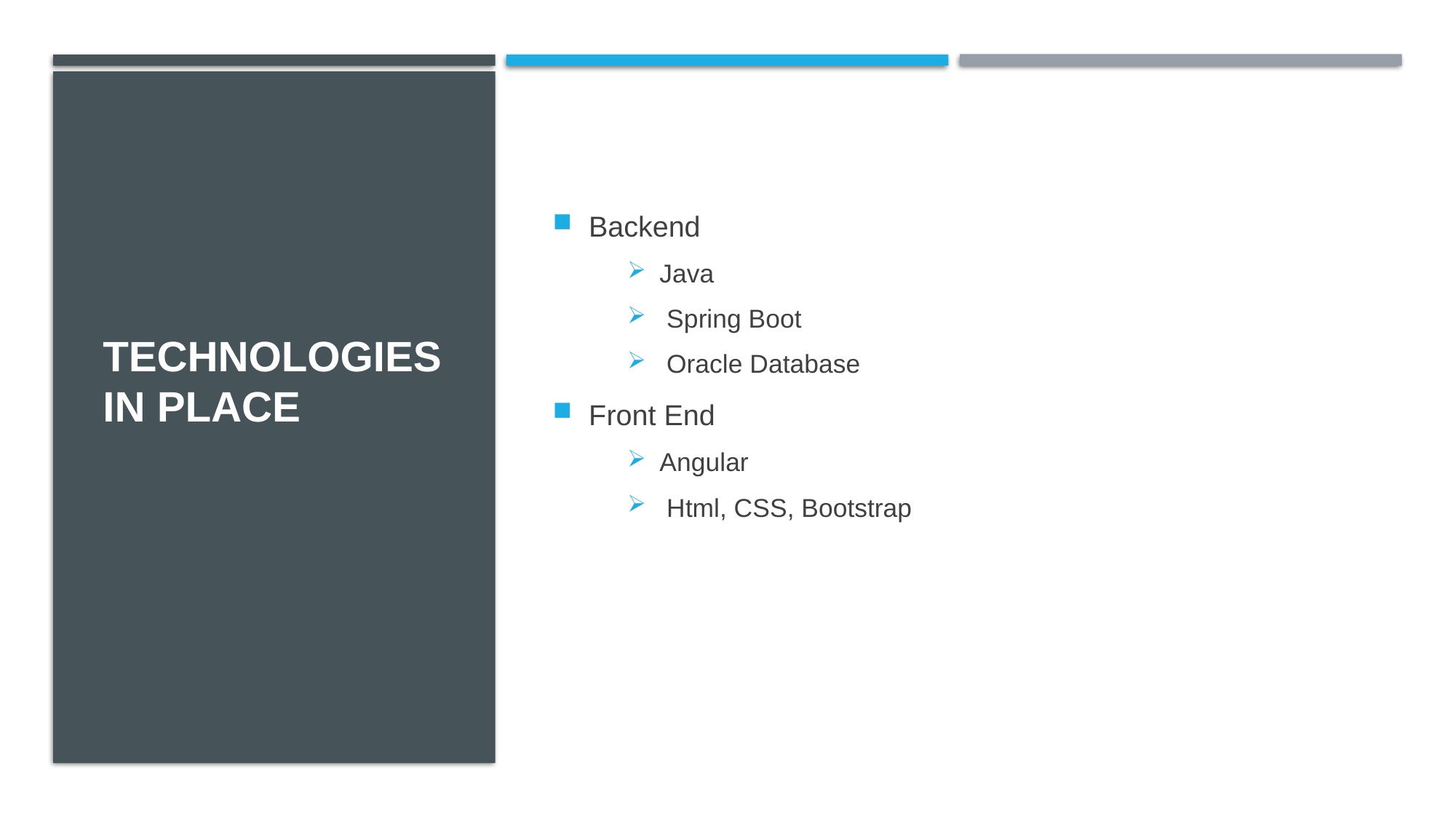

# Technologies in place
Backend
Java
 Spring Boot
 Oracle Database
Front End
Angular
 Html, CSS, Bootstrap